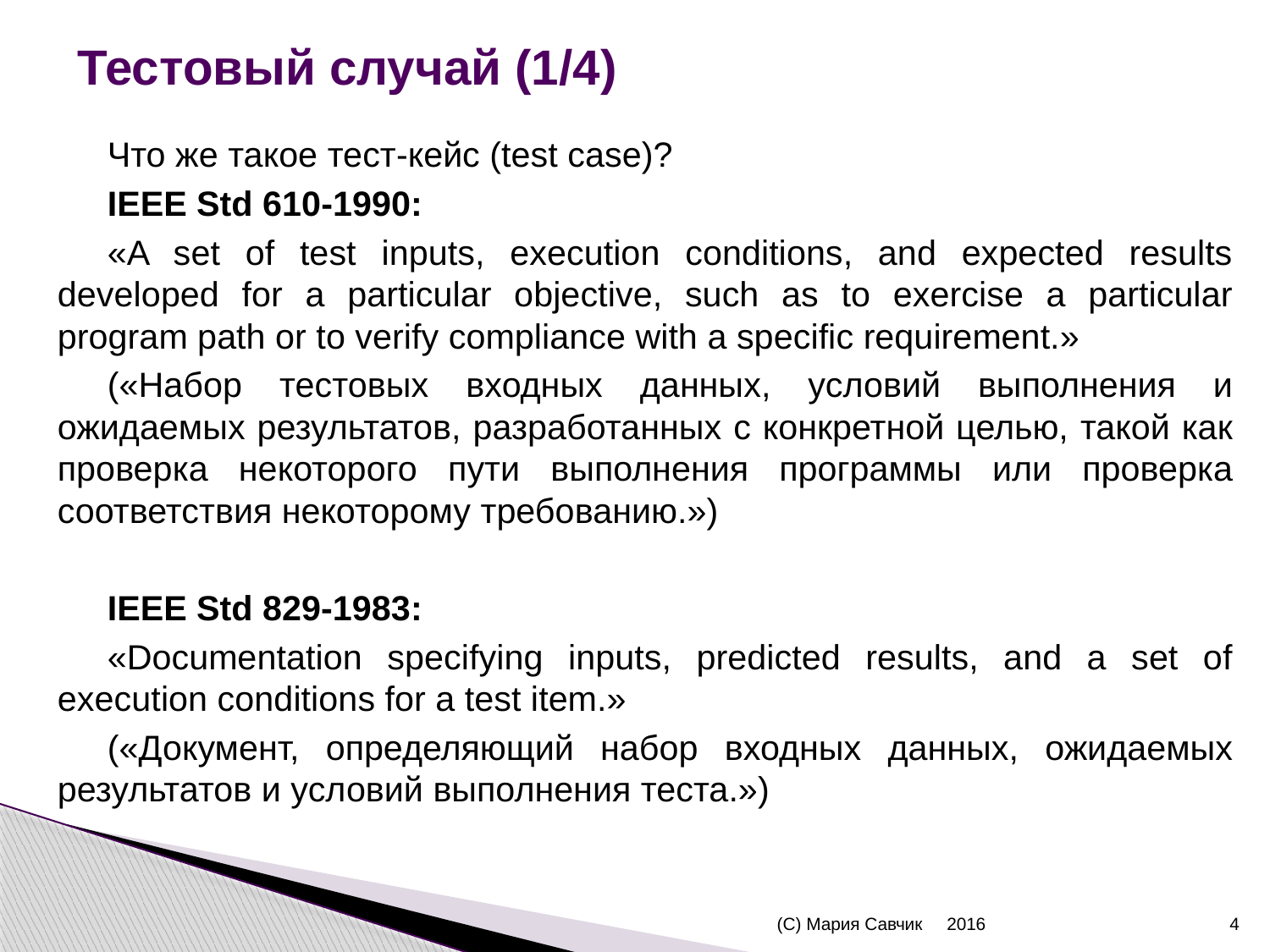

# Тестовый случай (1/4)
Что же такое тест-кейс (test case)?
IEEE Std 610-1990:
«A set of test inputs, execution conditions, and expected results developed for a particular objective, such as to exercise a particular program path or to verify compliance with a specific requirement.»
(«Набор тестовых входных данных, условий выполнения и ожидаемых результатов, разработанных с конкретной целью, такой как проверка некоторого пути выполнения программы или проверка соответствия некоторому требованию.»)

IEEE Std 829-1983:
«Documentation specifying inputs, predicted results, and a set of execution conditions for a test item.»
(«Документ, определяющий набор входных данных, ожидаемых результатов и условий выполнения теста.»)
(С) Мария Савчик
2016
4